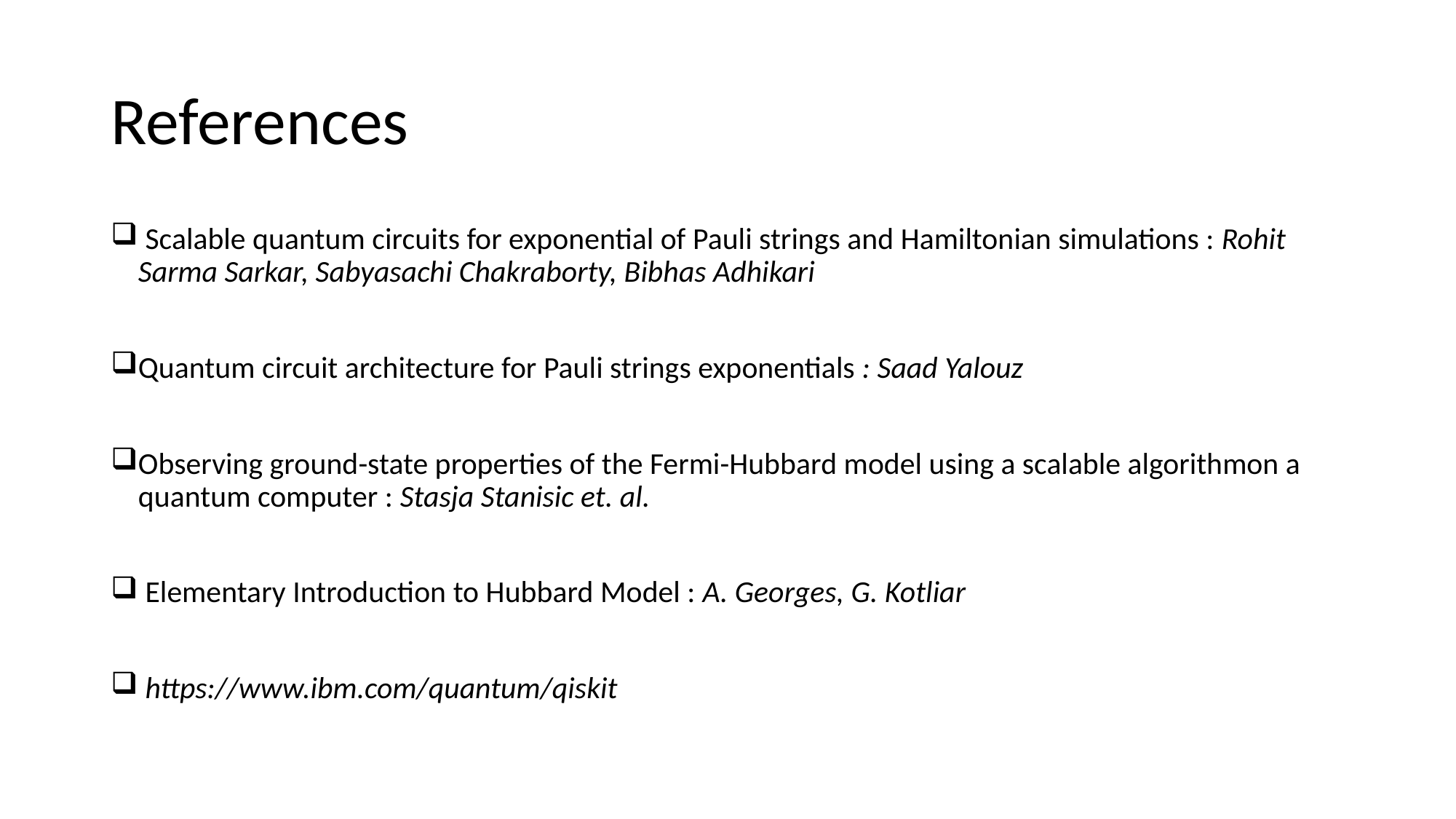

# References
 Scalable quantum circuits for exponential of Pauli strings and Hamiltonian simulations : Rohit Sarma Sarkar, Sabyasachi Chakraborty, Bibhas Adhikari

Quantum circuit architecture for Pauli strings exponentials : Saad Yalouz

Observing ground-state properties of the Fermi-Hubbard model using a scalable algorithmon a quantum computer : Stasja Stanisic et. al.

 Elementary Introduction to Hubbard Model : A. Georges, G. Kotliar

 https://www.ibm.com/quantum/qiskit